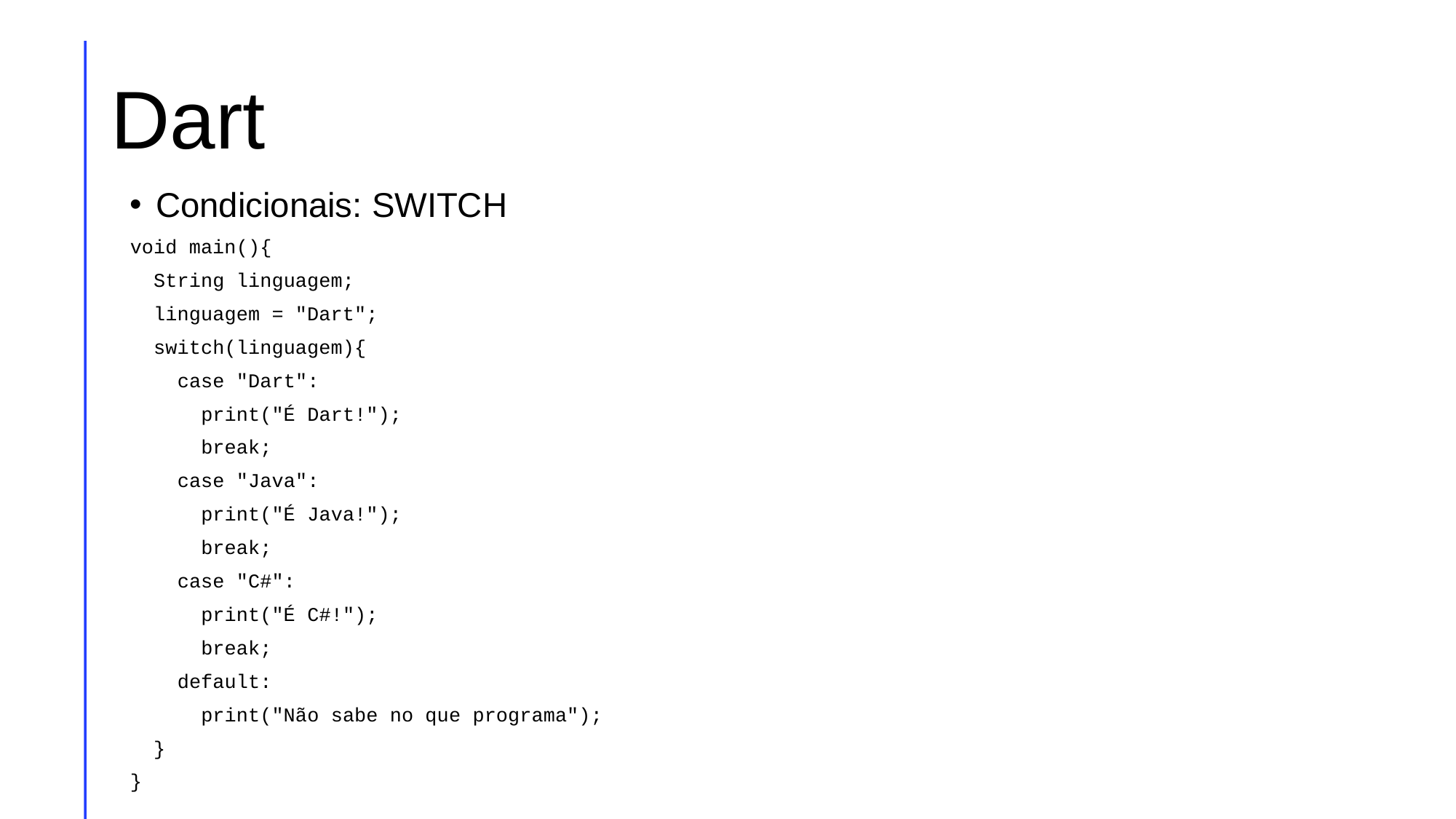

# Dart
Condicionais: SWITCH
void main(){
  String linguagem;
  linguagem = "Dart";
  switch(linguagem){
    case "Dart":
      print("É Dart!");
      break;
    case "Java":
      print("É Java!");
      break;
    case "C#":
      print("É C#!");
      break;
    default:
      print("Não sabe no que programa");
  }
}